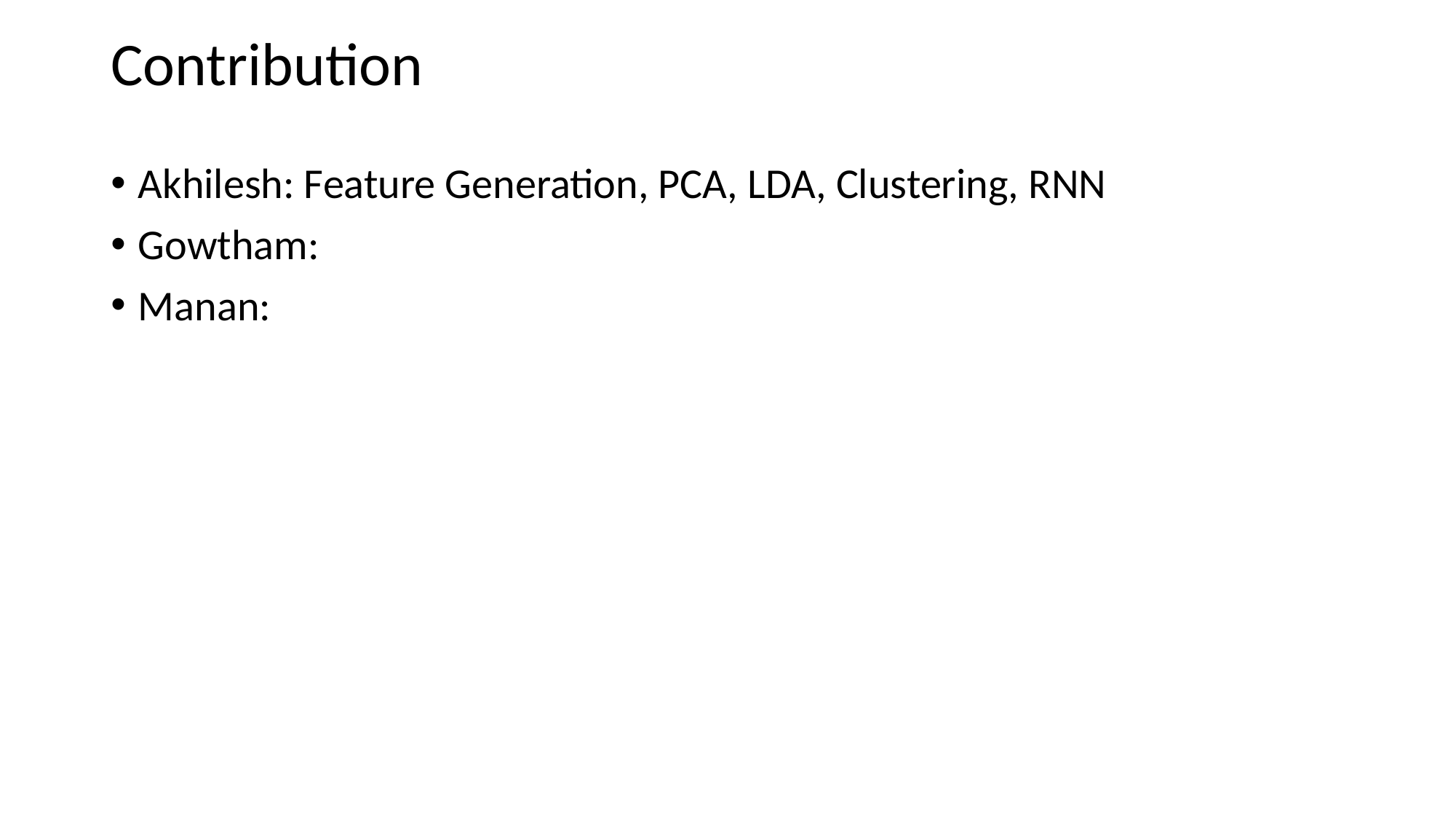

# Contribution
Akhilesh: Feature Generation, PCA, LDA, Clustering, RNN
Gowtham:
Manan: